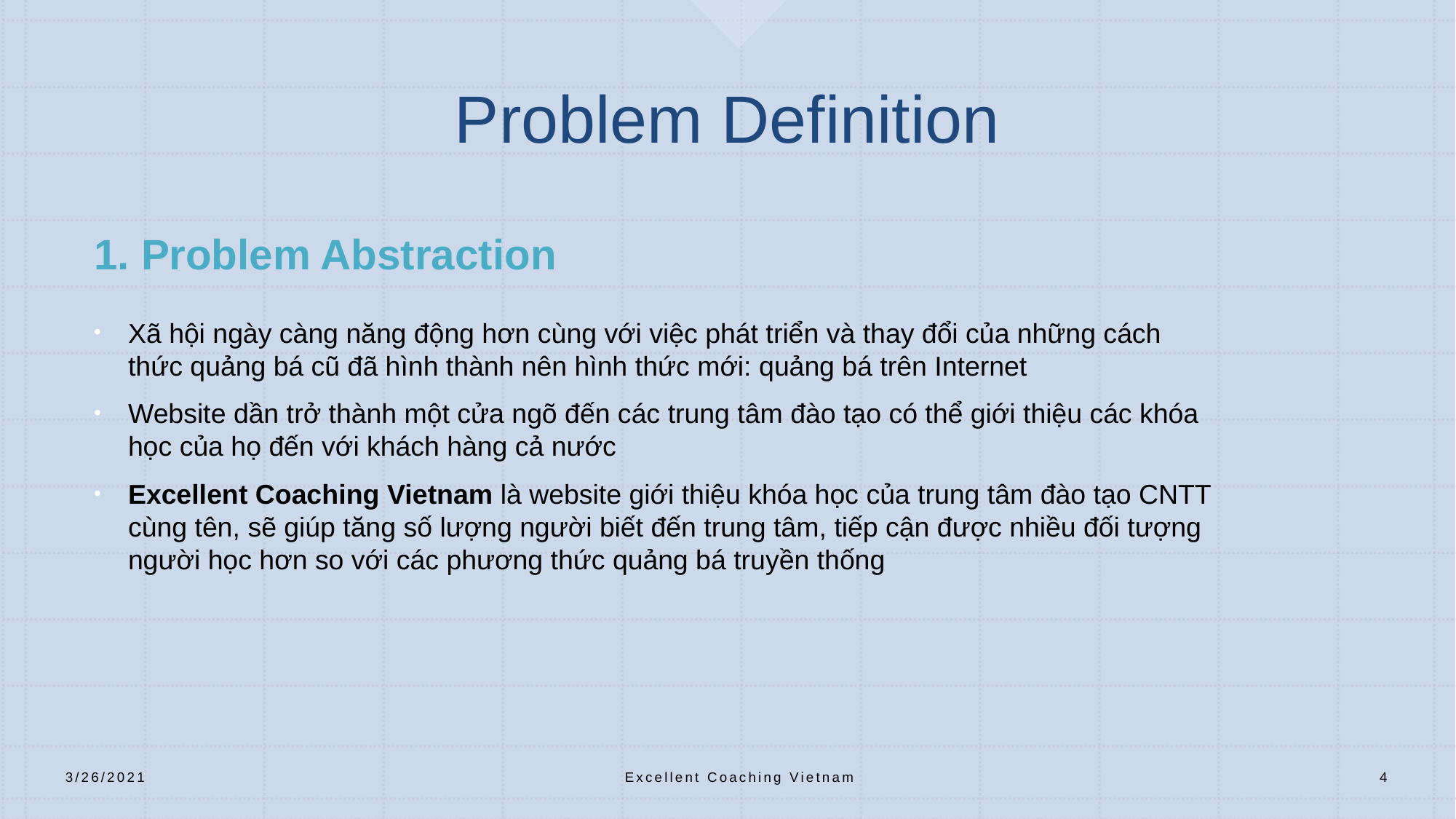

# Problem Definition
1. Problem Abstraction
Xã hội ngày càng năng động hơn cùng với việc phát triển và thay đổi của những cách thức quảng bá cũ đã hình thành nên hình thức mới: quảng bá trên Internet
Website dần trở thành một cửa ngõ đến các trung tâm đào tạo có thể giới thiệu các khóa học của họ đến với khách hàng cả nước
Excellent Coaching Vietnam là website giới thiệu khóa học của trung tâm đào tạo CNTT cùng tên, sẽ giúp tăng số lượng người biết đến trung tâm, tiếp cận được nhiều đối tượng người học hơn so với các phương thức quảng bá truyền thống
Excellent Coaching Vietnam
3/26/2021
4